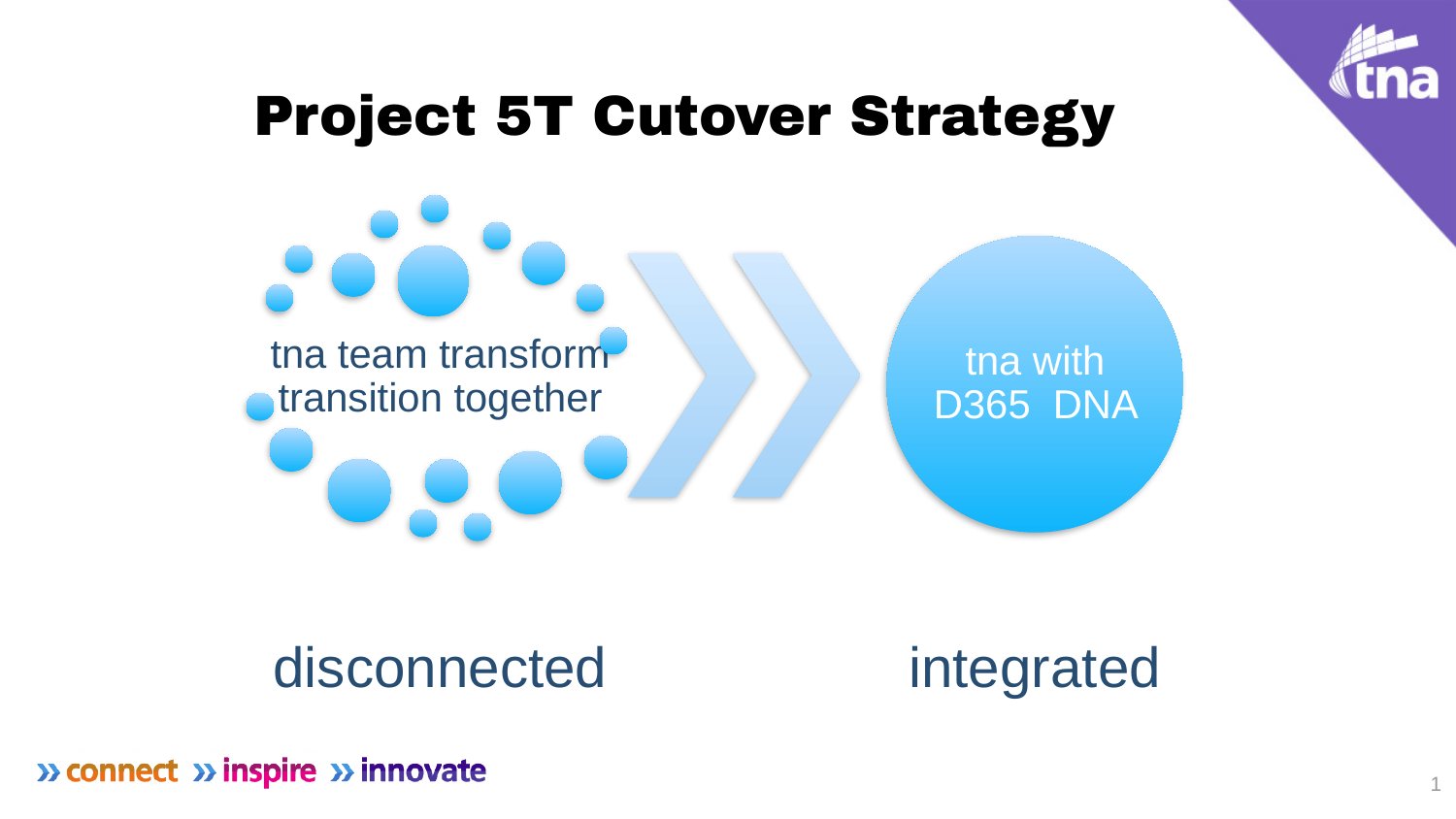

Project 5T Cutover Strategy
tna team transform transition together
disconnected
tna with D365  DNA
integrated
1